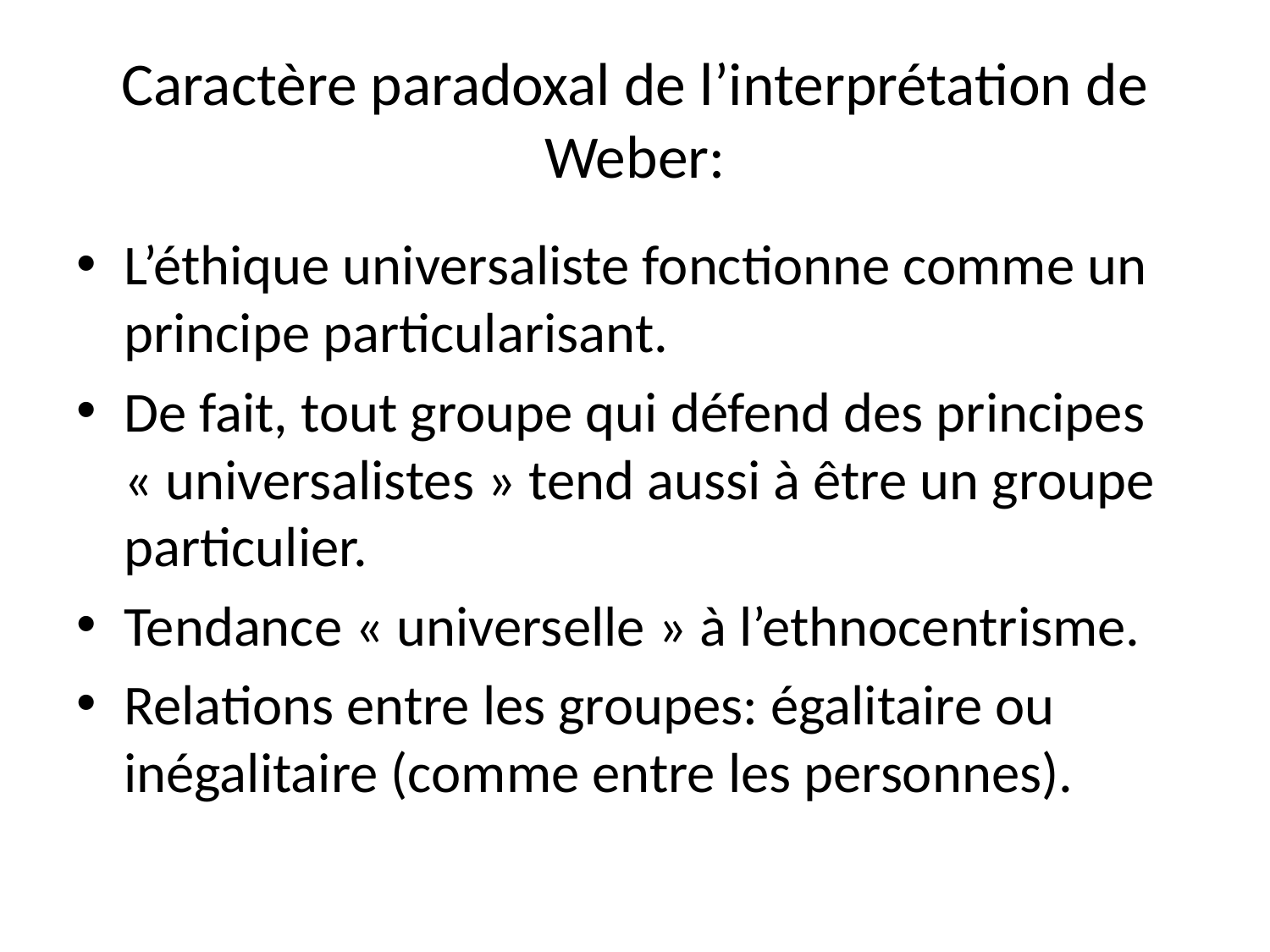

# Caractère paradoxal de l’interprétation de Weber:
L’éthique universaliste fonctionne comme un principe particularisant.
De fait, tout groupe qui défend des principes « universalistes » tend aussi à être un groupe particulier.
Tendance « universelle » à l’ethnocentrisme.
Relations entre les groupes: égalitaire ou inégalitaire (comme entre les personnes).